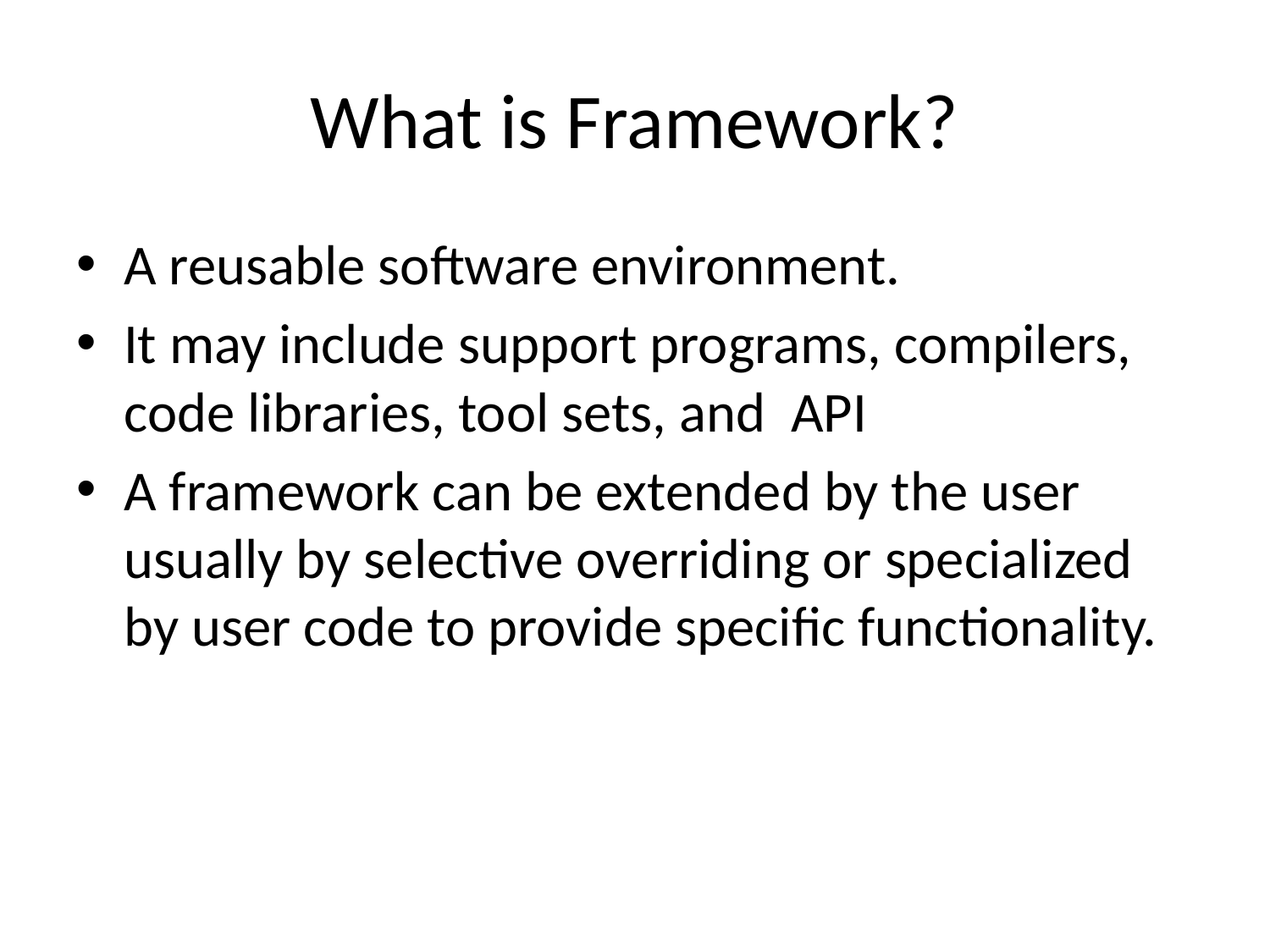

# What is Framework?
A reusable software environment.
It may include support programs, compilers, code libraries, tool sets, and  API
A framework can be extended by the user usually by selective overriding or specialized by user code to provide specific functionality.